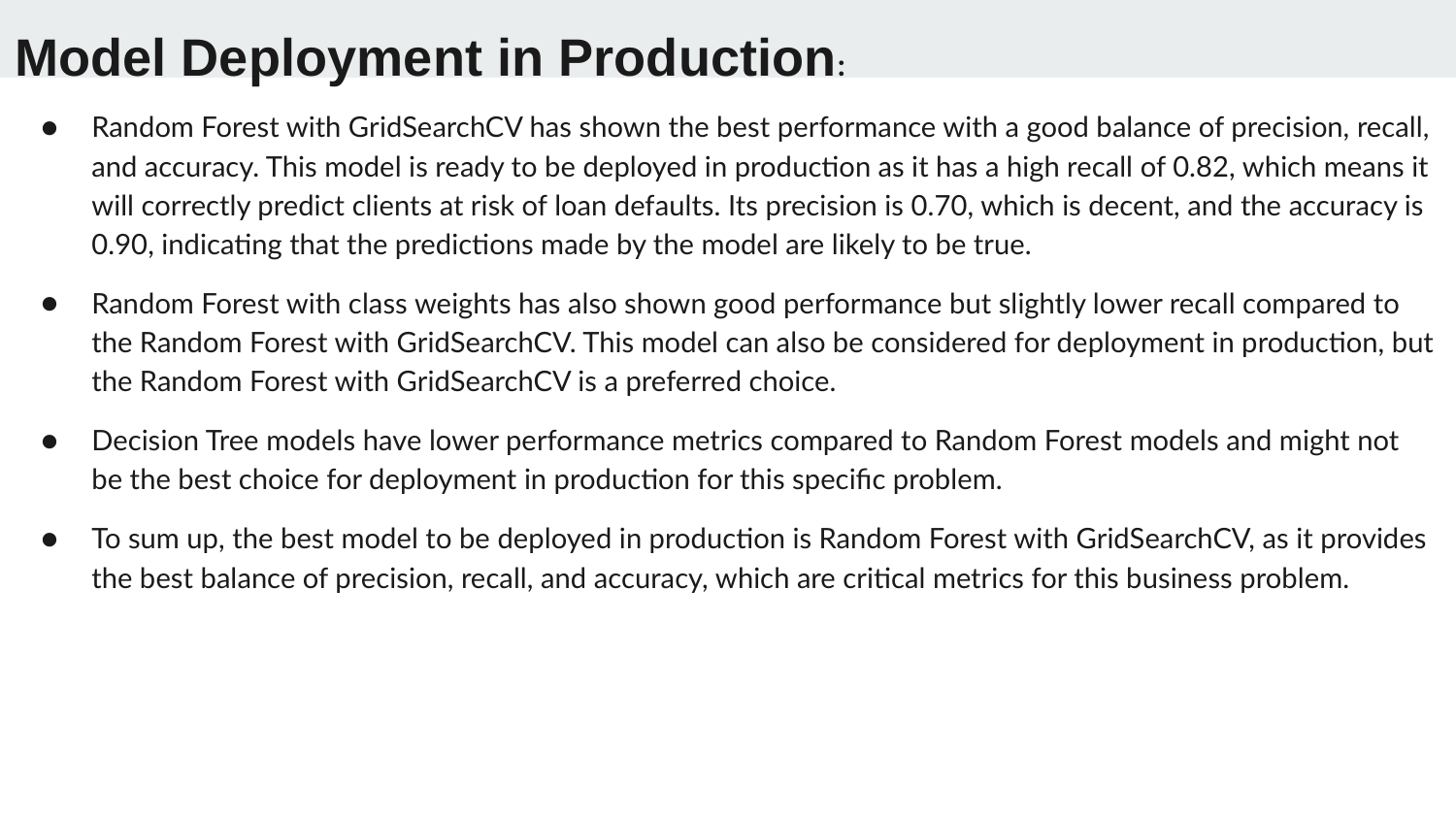

Model Deployment in Production:
Random Forest with GridSearchCV has shown the best performance with a good balance of precision, recall, and accuracy. This model is ready to be deployed in production as it has a high recall of 0.82, which means it will correctly predict clients at risk of loan defaults. Its precision is 0.70, which is decent, and the accuracy is 0.90, indicating that the predictions made by the model are likely to be true.
Random Forest with class weights has also shown good performance but slightly lower recall compared to the Random Forest with GridSearchCV. This model can also be considered for deployment in production, but the Random Forest with GridSearchCV is a preferred choice.
Decision Tree models have lower performance metrics compared to Random Forest models and might not be the best choice for deployment in production for this specific problem.
To sum up, the best model to be deployed in production is Random Forest with GridSearchCV, as it provides the best balance of precision, recall, and accuracy, which are critical metrics for this business problem.